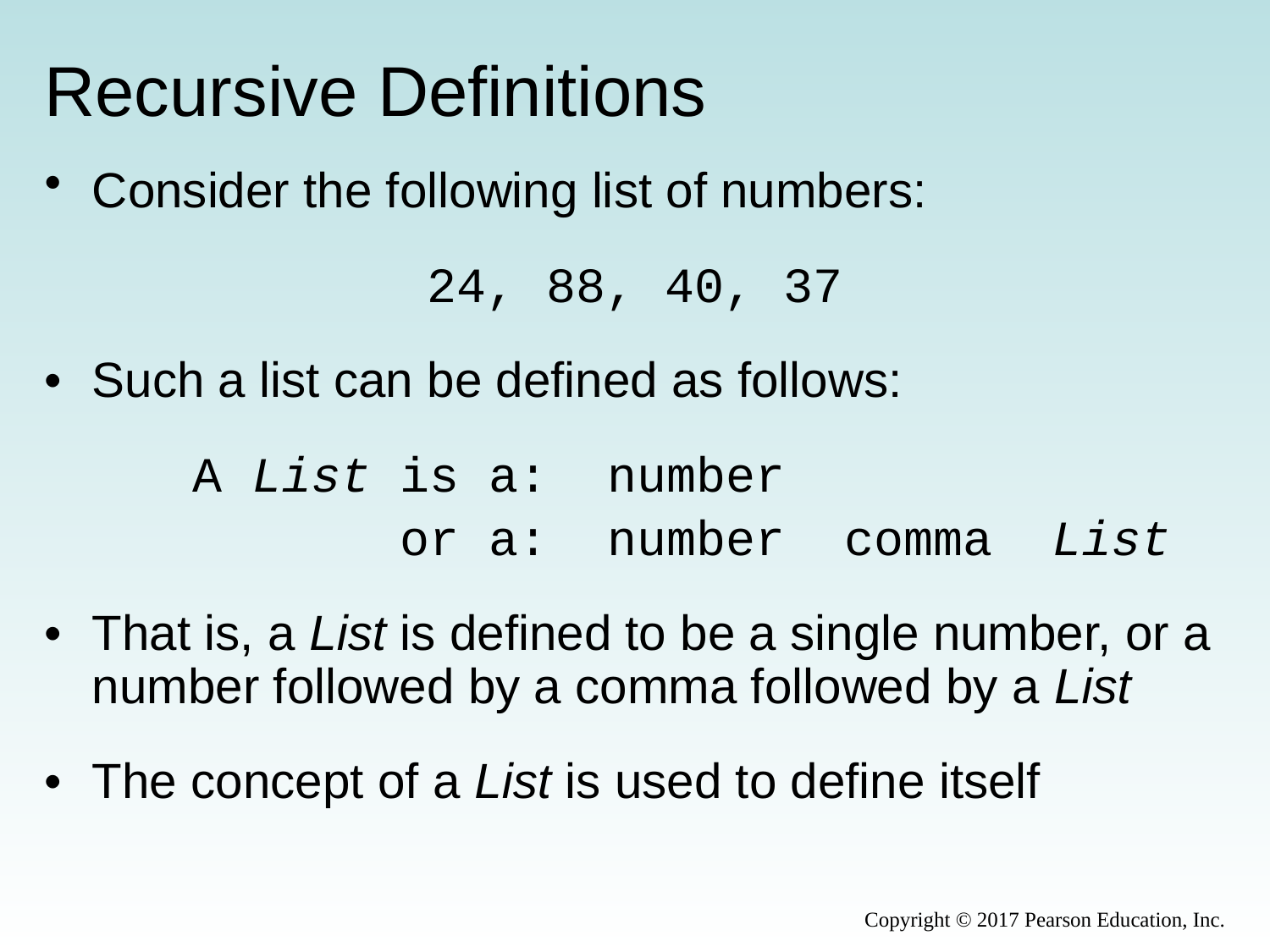

# Recursive Definitions
Consider the following list of numbers:
24, 88, 40, 37
Such a list can be defined as follows:
     A List is a:  number
            or a:  number  comma  List
That is, a List is defined to be a single number, or a number followed by a comma followed by a List
The concept of a List is used to define itself
Copyright © 2017 Pearson Education, Inc.